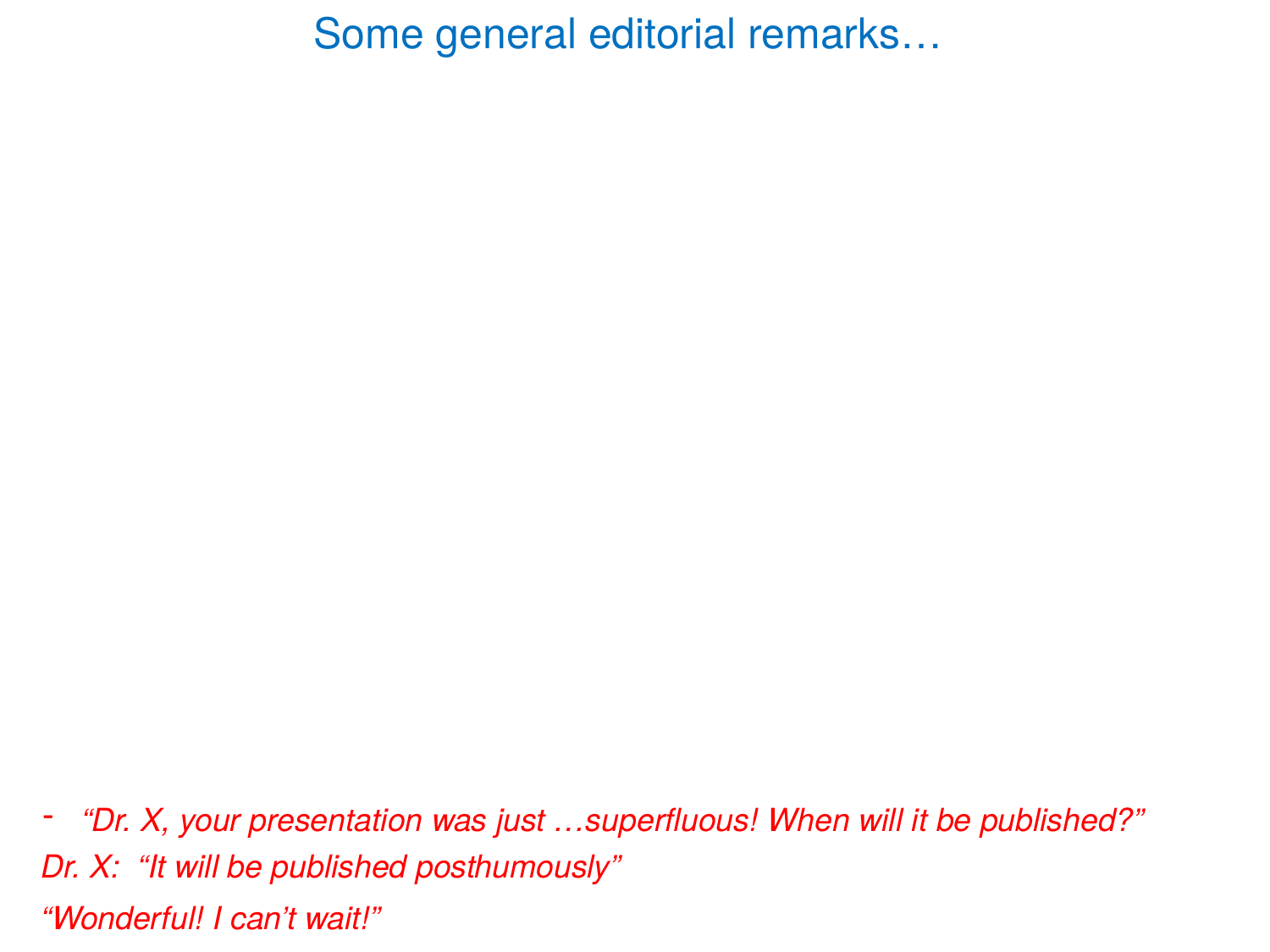

# Some general editorial remarks…
Read your draft from the perspective of a critical reader. Are you satisfied? Is this a great paper?
Be as short as possible. “Every word must hurt”.  Use short words (e.g., “use” vs. “utiilize”) and strong effective words with precise meaning.
Try to use short sentences. Try using active present form.
Remove value judgments:   “Surprising”, “interesting”, “unfortunately” have no place in a scientific paper.
Play with the English language to express your message in a direct and interesting way that people will appreciate.
Beware of words with different scientific vs. lay meanings, such as “significant”, “ideal”, “reduce”. Use them in their scientific meaning when there can be any ambiguity.
Be consistent in notation and terminology. “Ozone” or “O3“?
Communication is better if you write as you would speak. Which means for example “ozone”, “CO”, “SO2 “, “sulfate”, etc.
In the same vein, if you experience writer’s block think about how you would express yourself orally …and then write it that way.

 “Dr. X, your presentation was just …superfluous! When will it be published?”
Dr. X:  “It will be published posthumously”
 “Wonderful! I can’t wait!”